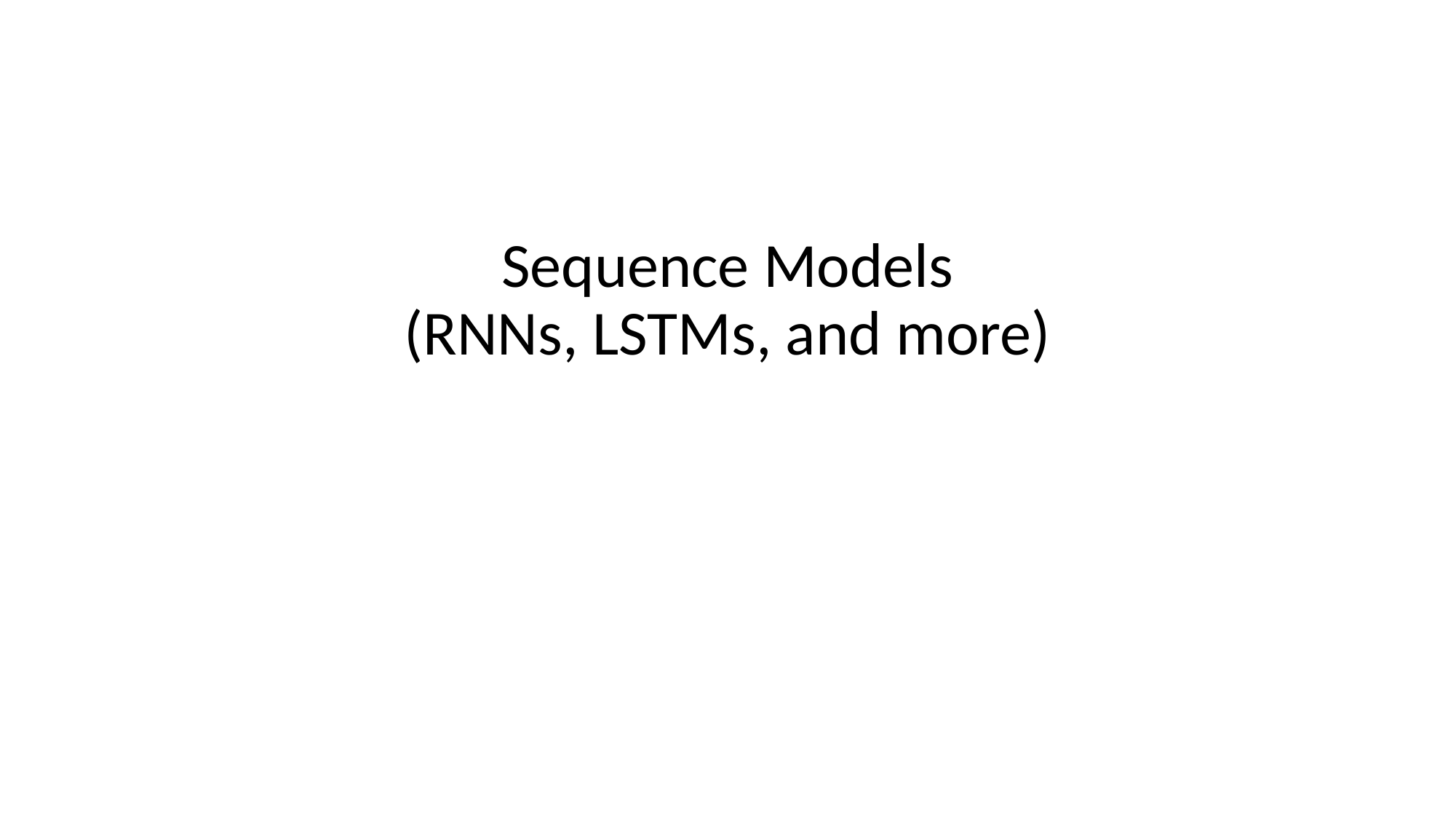

# Sequence Models (RNNs, LSTMs, and more)